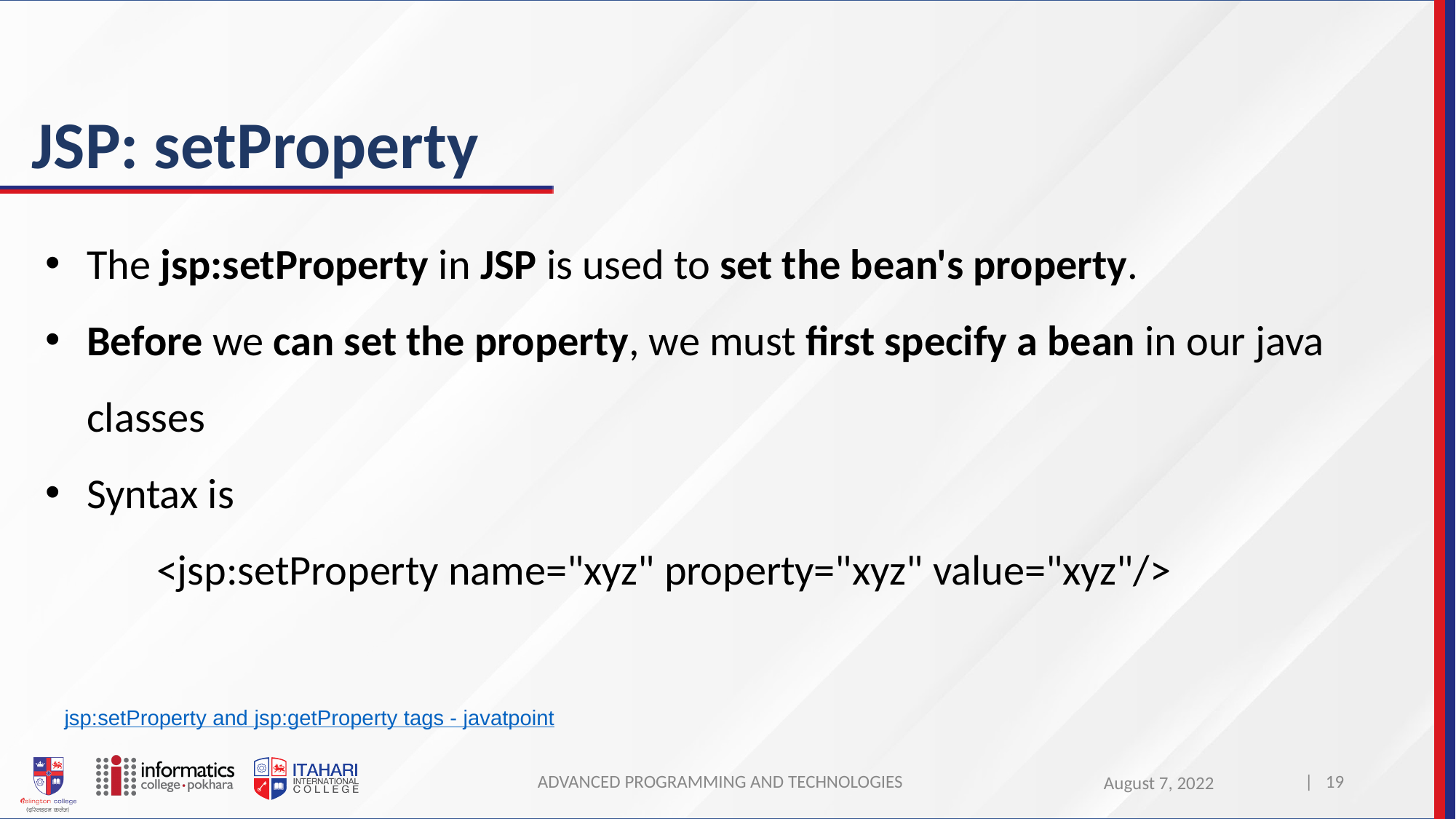

# JSP: setProperty
The jsp:setProperty in JSP is used to set the bean's property.
Before we can set the property, we must first specify a bean in our java classes
Syntax is
<jsp:setProperty name="xyz" property="xyz" value="xyz"/>
jsp:setProperty and jsp:getProperty tags - javatpoint
ADVANCED PROGRAMMING AND TECHNOLOGIES
|   19
August 7, 2022